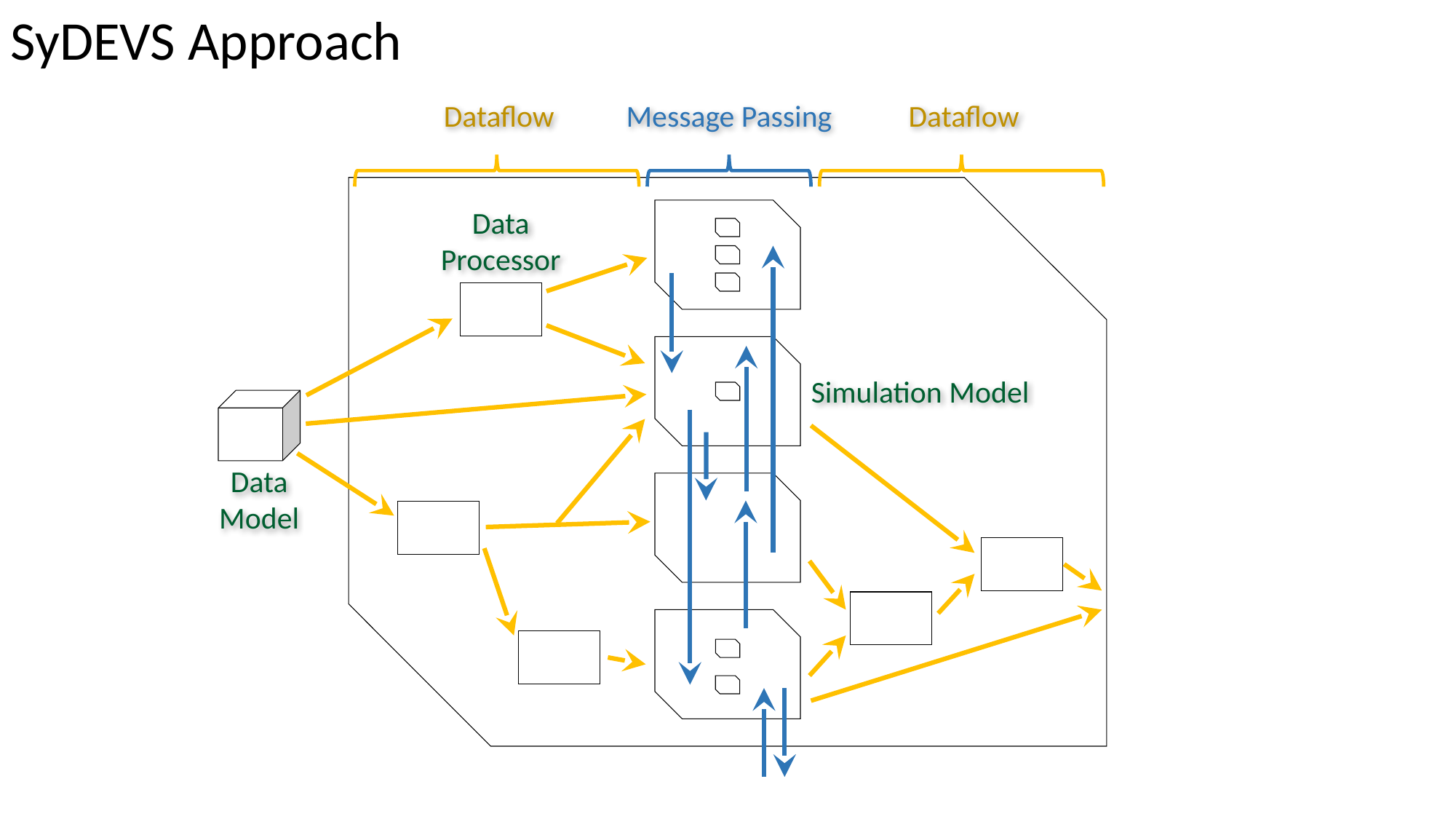

SyDEVS Approach

Dataflow
Dataflow
Message Passing

Data Processor

Simulation Model

Data Model